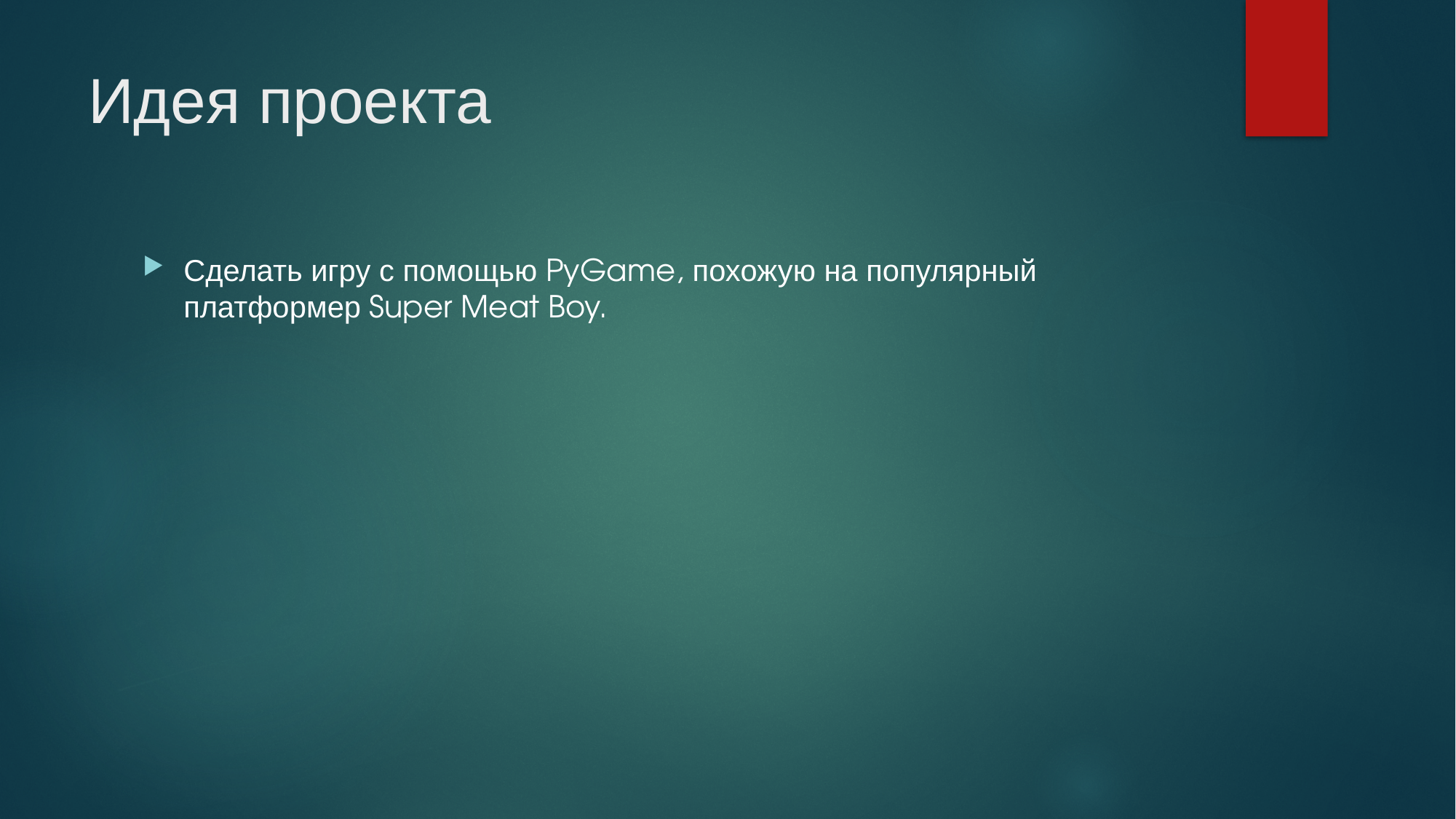

# Идея проекта
Сделать игру с помощью PyGame, похожую на популярный платформер Super Meat Boy.